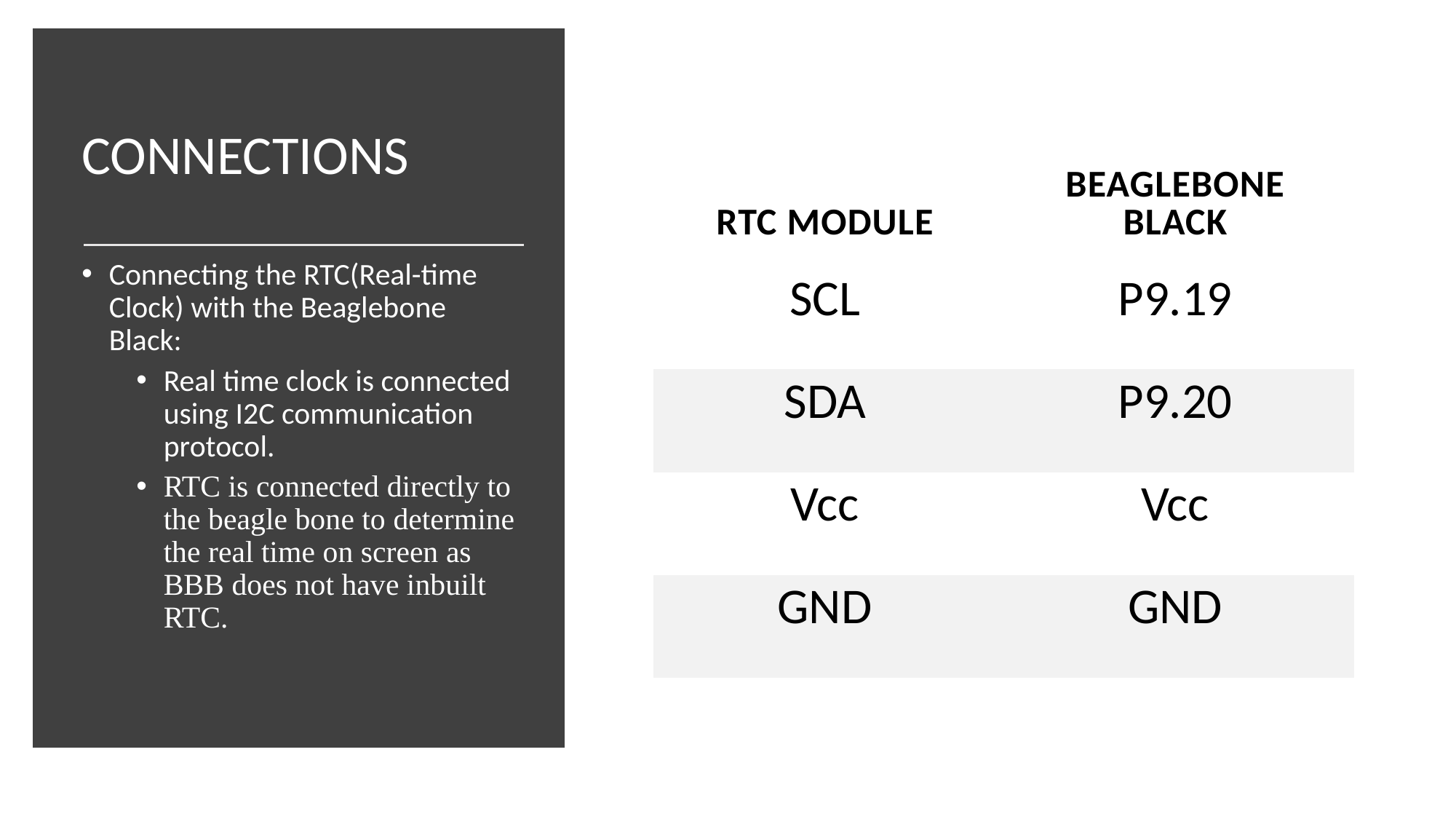

# CONNECTIONS
| RTC MODULE | BEAGLEBONE BLACK |
| --- | --- |
| SCL | P9.19 |
| SDA | P9.20 |
| Vcc | Vcc |
| GND | GND |
Connecting the RTC(Real-time Clock) with the Beaglebone Black:
Real time clock is connected using I2C communication protocol.
RTC is connected directly to the beagle bone to determine the real time on screen as BBB does not have inbuilt RTC.